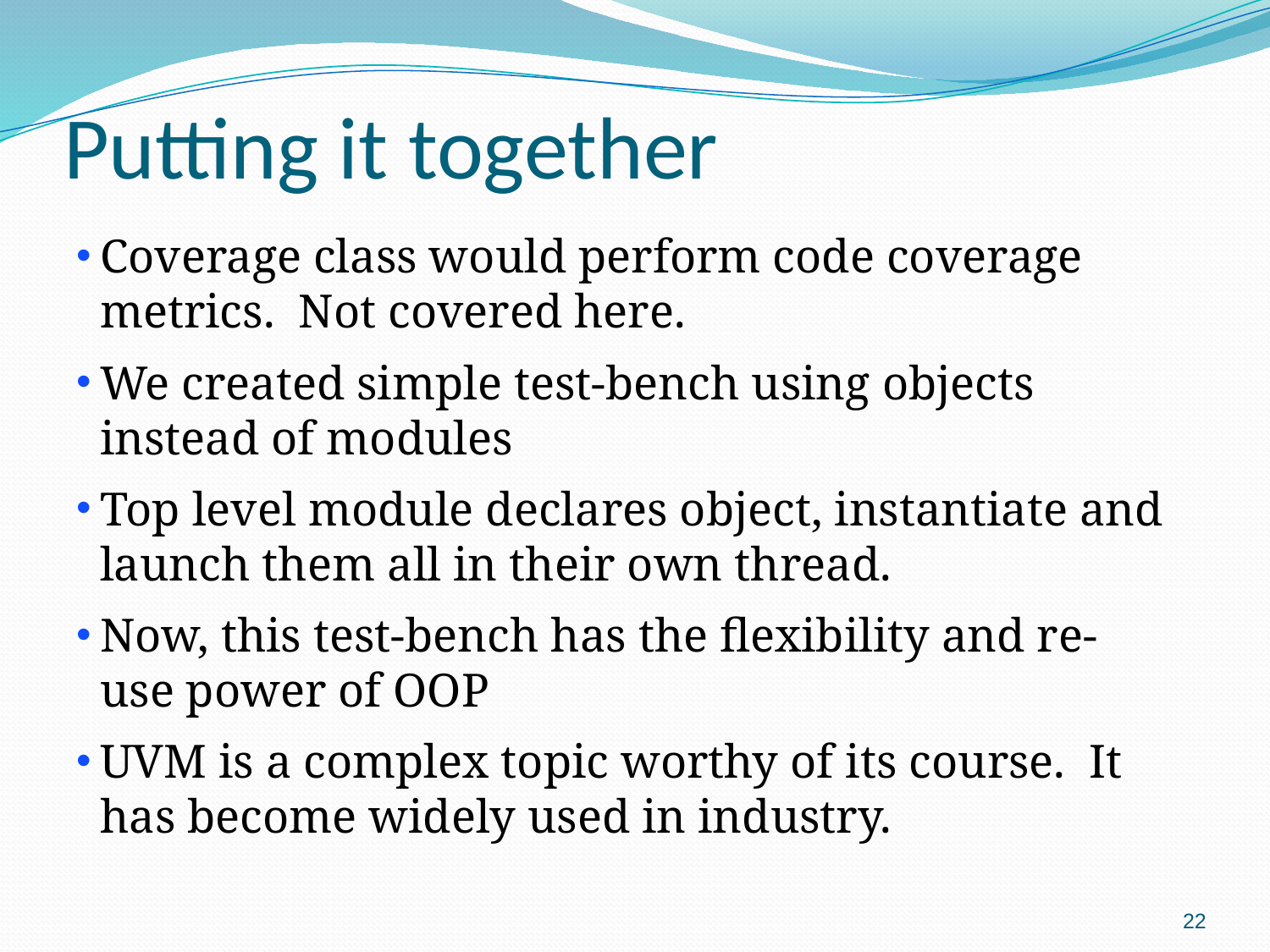

# Putting it together
Coverage class would perform code coverage metrics.  Not covered here.
We created simple test-bench using objects instead of modules
Top level module declares object, instantiate and launch them all in their own thread.
Now, this test-bench has the flexibility and re-use power of OOP
UVM is a complex topic worthy of its course.  It has become widely used in industry.

22